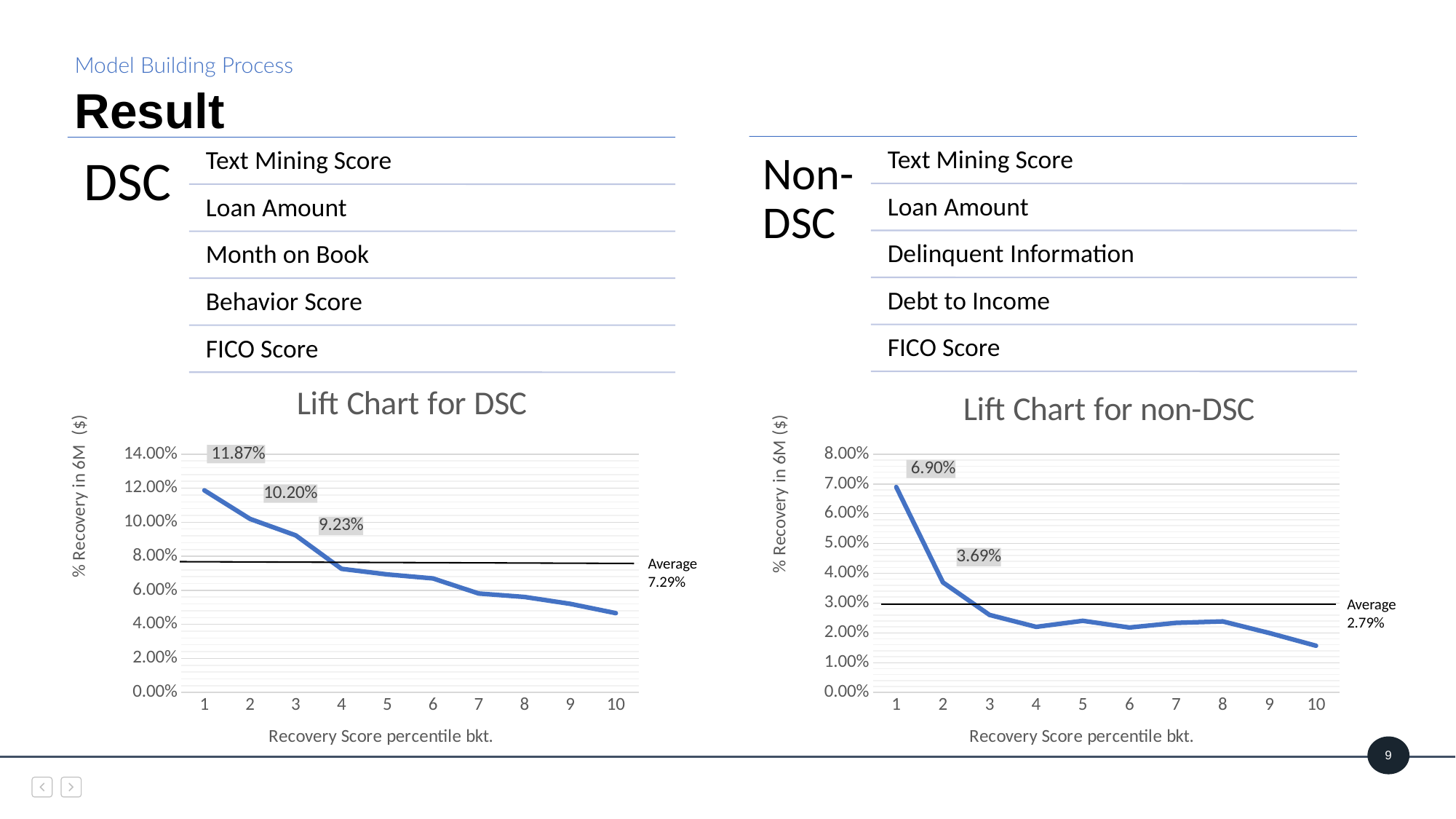

Model Building Process
# Result
Non-DSC
Text Mining Score
Loan Amount
Delinquent Information
Debt to Income
FICO Score
DSC
Text Mining Score
Loan Amount
Month on Book
Behavior Score
FICO Score

### Chart: Lift Chart for non-DSC

| Category | Series 1 | Column1 | Column2 |
|---|---|---|---|
| 1 | 0.06898778 | None | None |
| 2 | 0.03694931 | None | None |
| 3 | 0.02602792 | None | None |
| 4 | 0.02201781 | None | None |
| 5 | 0.02405704 | None | None |
| 6 | 0.02180436 | None | None |
| 7 | 0.02336338 | None | None |
| 8 | 0.02385368 | None | None |
| 9 | 0.01994659 | None | None |
| 10 | 0.01567712 | None | None |
Average
2.79%

### Chart: Lift Chart for DSC

| Category | Series 1 | Column1 | Column2 |
|---|---|---|---|
| 1 | 0.1187424 | None | None |
| 2 | 0.10196353 | None | None |
| 3 | 0.09227779 | None | None |
| 4 | 0.07263217 | None | None |
| 5 | 0.06932088 | None | None |
| 6 | 0.06698119 | None | None |
| 7 | 0.05812383 | None | None |
| 8 | 0.05610364 | None | None |
| 9 | 0.05206422 | None | None |
| 10 | 0.04657716 | None | None |
Average 7.29%